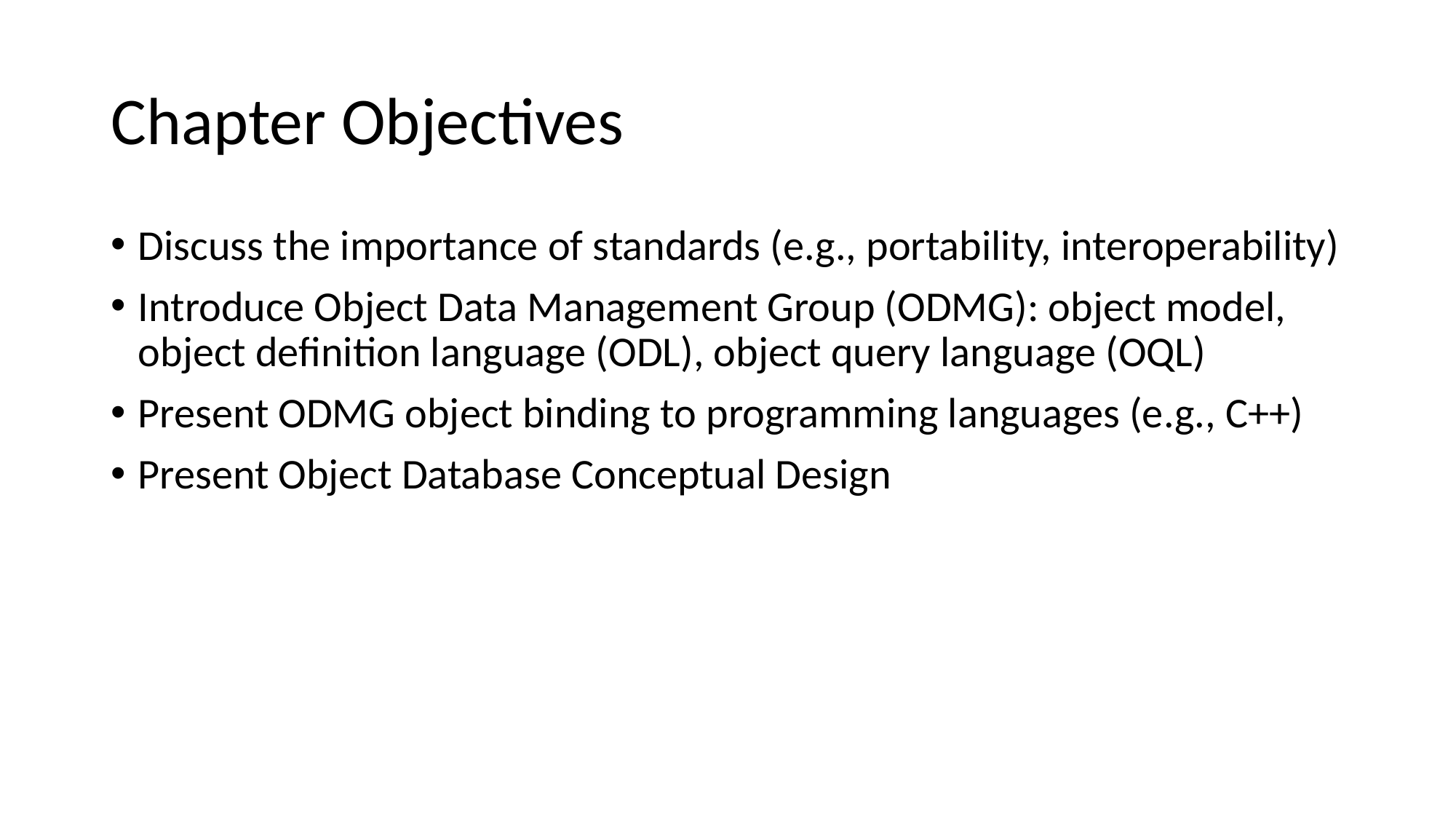

# Chapter Objectives
Discuss the importance of standards (e.g., portability, interoperability)
Introduce Object Data Management Group (ODMG): object model, object definition language (ODL), object query language (OQL)
Present ODMG object binding to programming languages (e.g., C++)
Present Object Database Conceptual Design